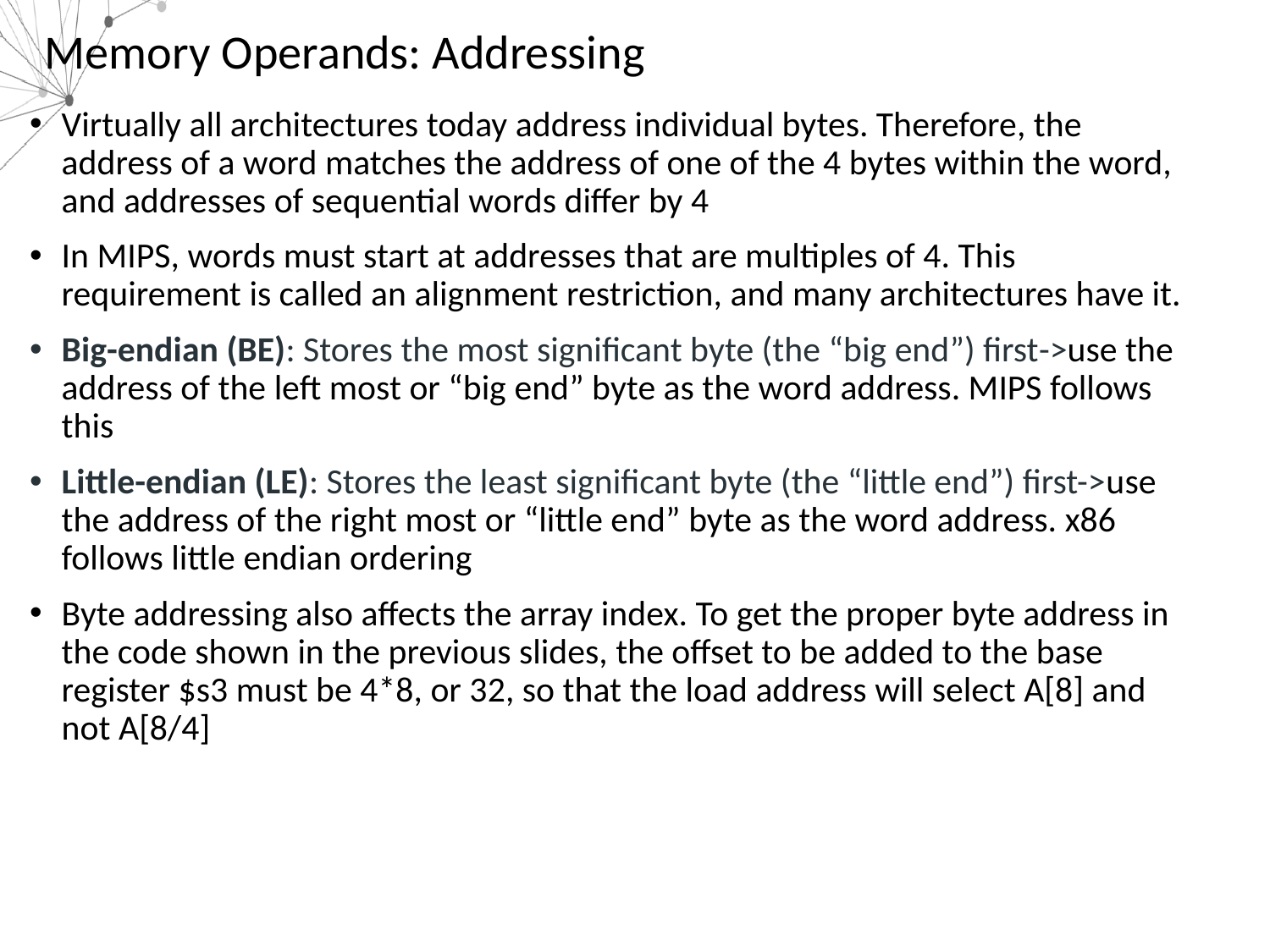

# Memory Operands: Addressing
Virtually all architectures today address individual bytes. Therefore, the address of a word matches the address of one of the 4 bytes within the word, and addresses of sequential words differ by 4
In MIPS, words must start at addresses that are multiples of 4. This requirement is called an alignment restriction, and many architectures have it.
Big-endian (BE): Stores the most significant byte (the “big end”) first->use the address of the left most or “big end” byte as the word address. MIPS follows this
Little-endian (LE): Stores the least significant byte (the “little end”) first->use the address of the right most or “little end” byte as the word address. x86 follows little endian ordering
Byte addressing also affects the array index. To get the proper byte address in the code shown in the previous slides, the offset to be added to the base register $s3 must be 4*8, or 32, so that the load address will select A[8] and not A[8/4]